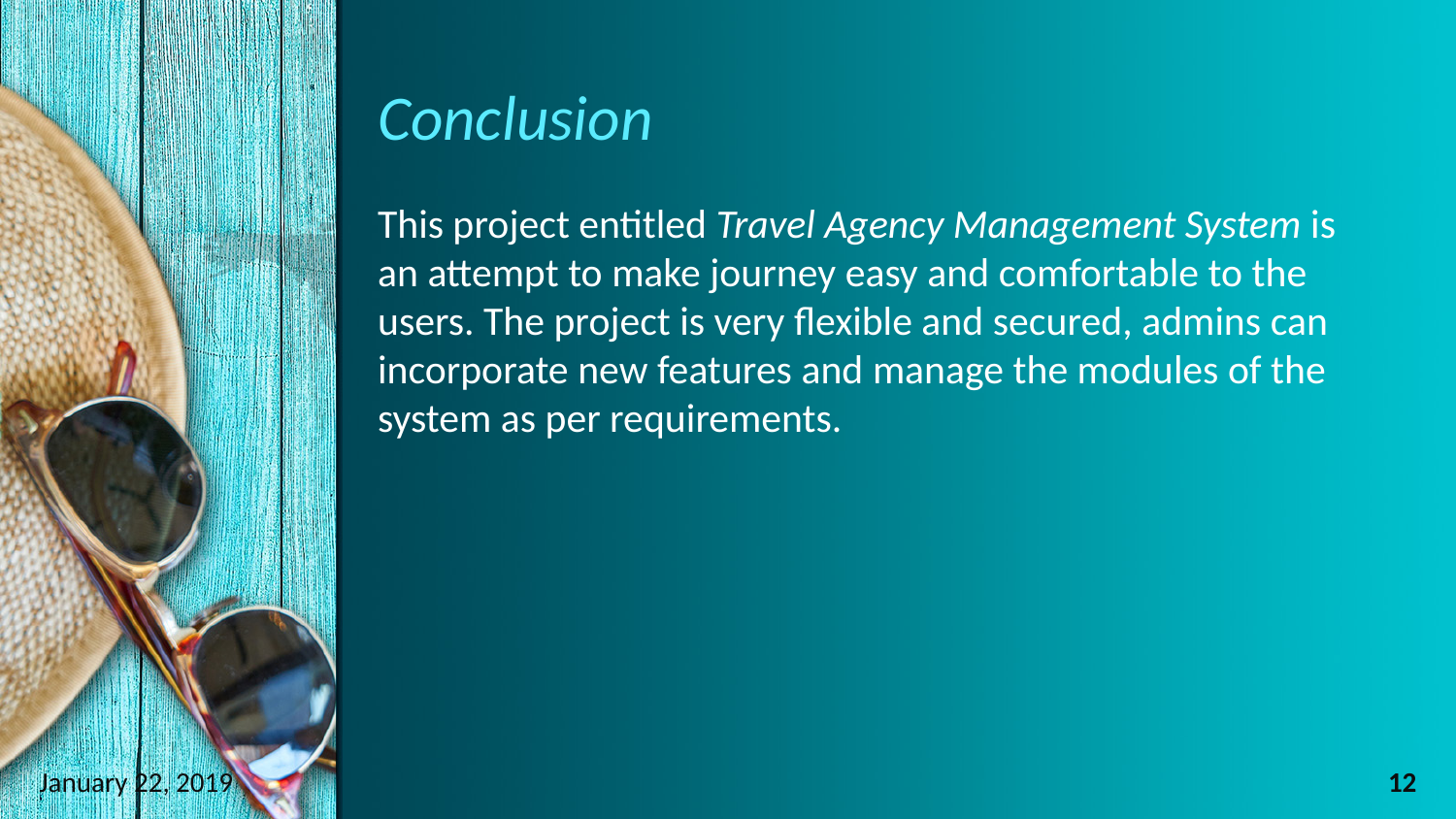

# Conclusion
This project entitled Travel Agency Management System is an attempt to make journey easy and comfortable to the users. The project is very flexible and secured, admins can incorporate new features and manage the modules of the system as per requirements.

January 22, 2019
12